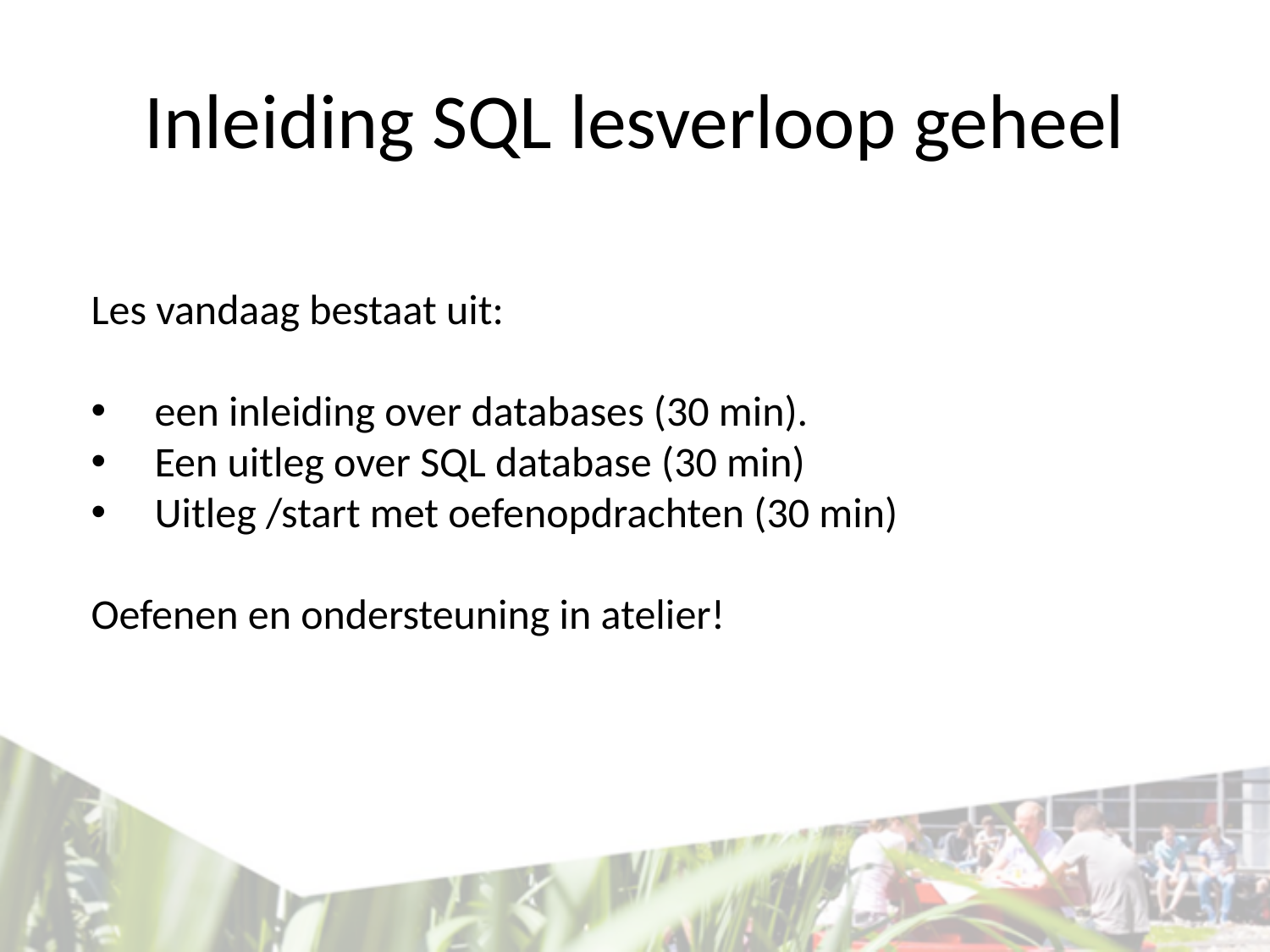

# Inleiding SQL lesverloop geheel
Les vandaag bestaat uit:

een inleiding over databases (30 min).
Een uitleg over SQL database (30 min)
Uitleg /start met oefenopdrachten (30 min)

Oefenen en ondersteuning in atelier!